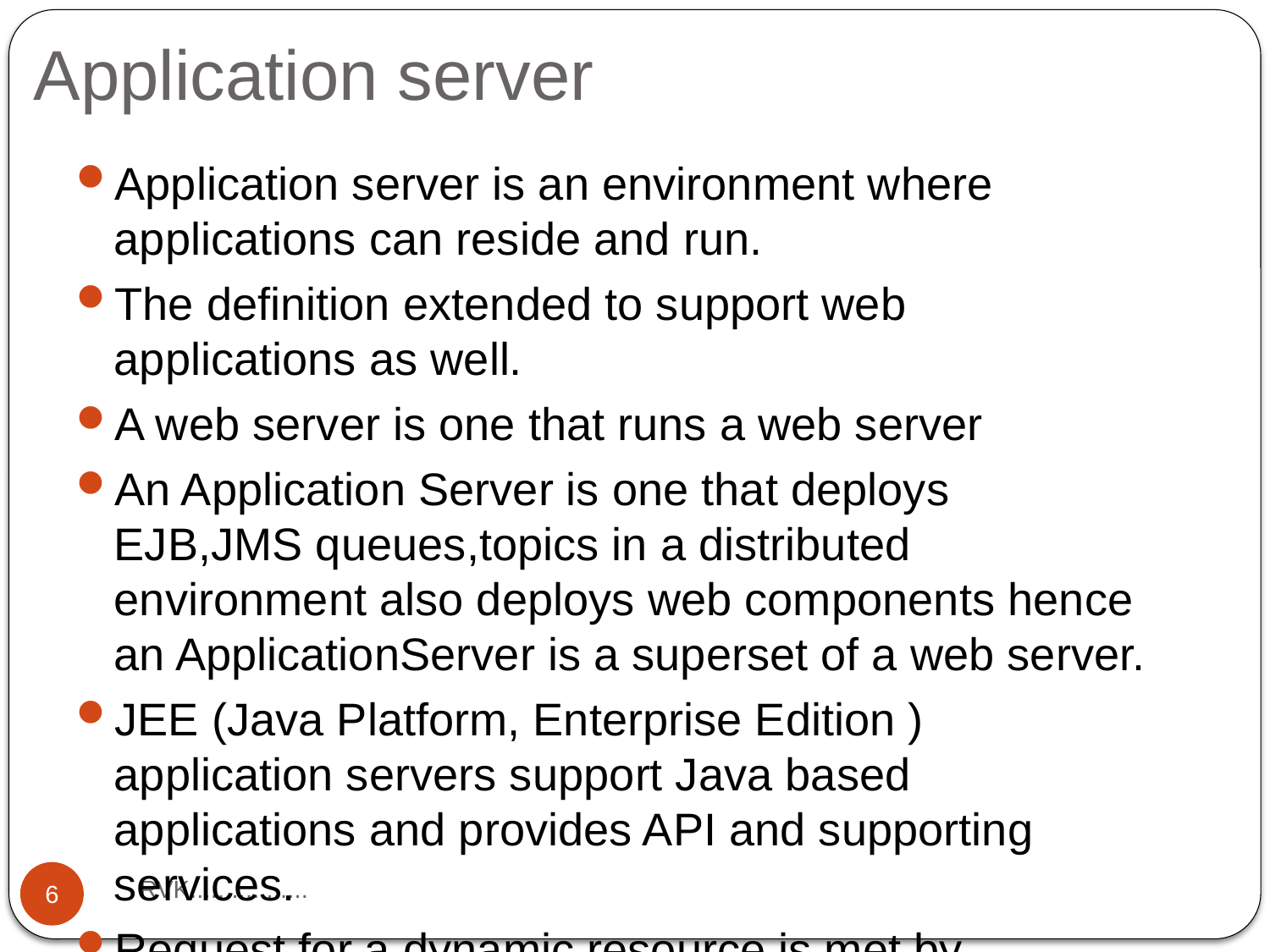

# Application server
Application server is an environment where applications can reside and run.
The definition extended to support web applications as well.
A web server is one that runs a web server
An Application Server is one that deploys EJB,JMS queues,topics in a distributed environment also deploys web components hence an ApplicationServer is a superset of a web server.
JEE (Java Platform, Enterprise Edition ) application servers support Java based applications and provides API and supporting services.
Request for a dynamic resource is met by application server.
RVK.................
6